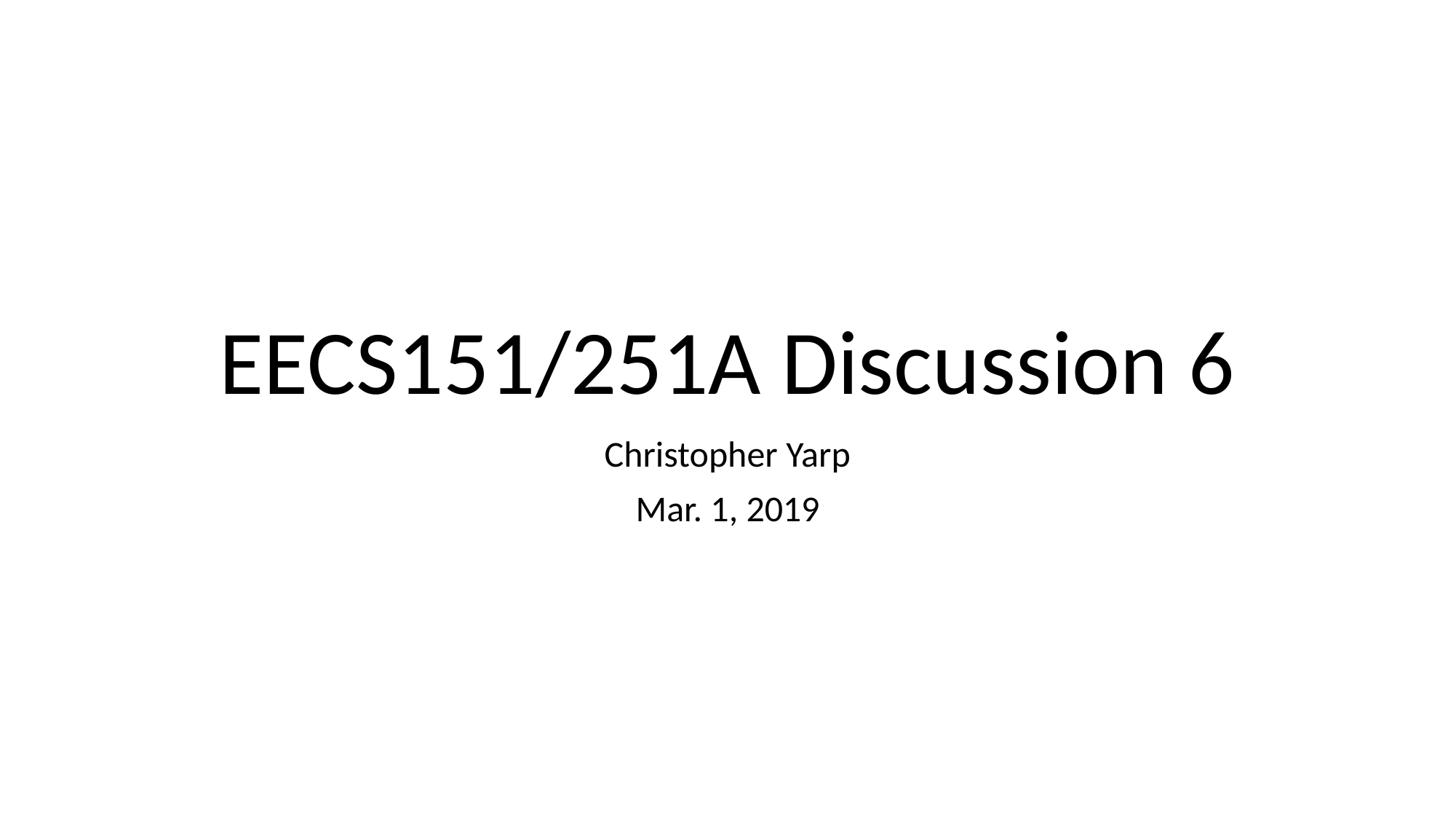

# EECS151/251A Discussion 6
Christopher Yarp
Mar. 1, 2019